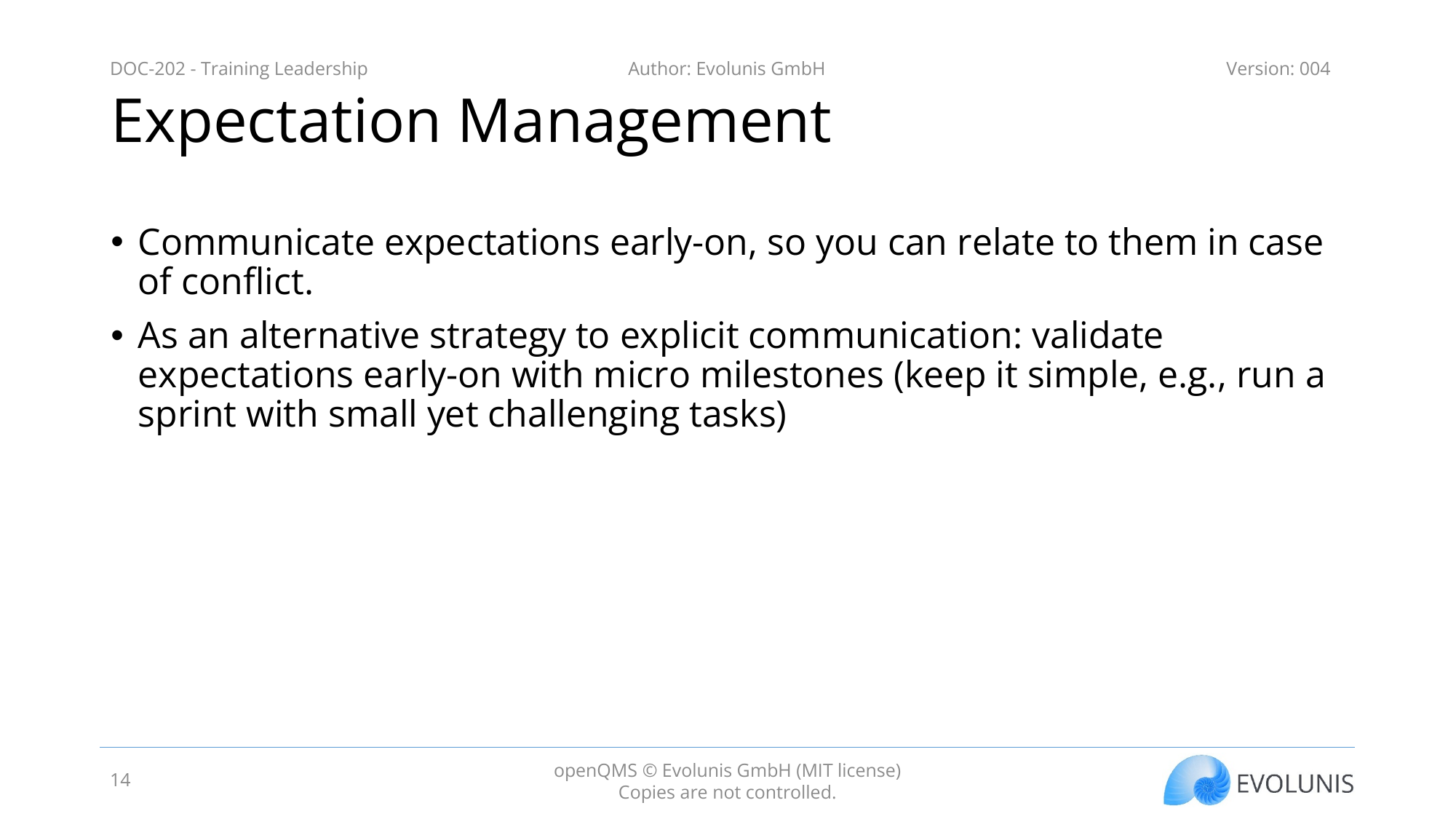

# Expectation Management
Communicate expectations early-on, so you can relate to them in case of conflict.
As an alternative strategy to explicit communication: validate expectations early-on with micro milestones (keep it simple, e.g., run a sprint with small yet challenging tasks)
14